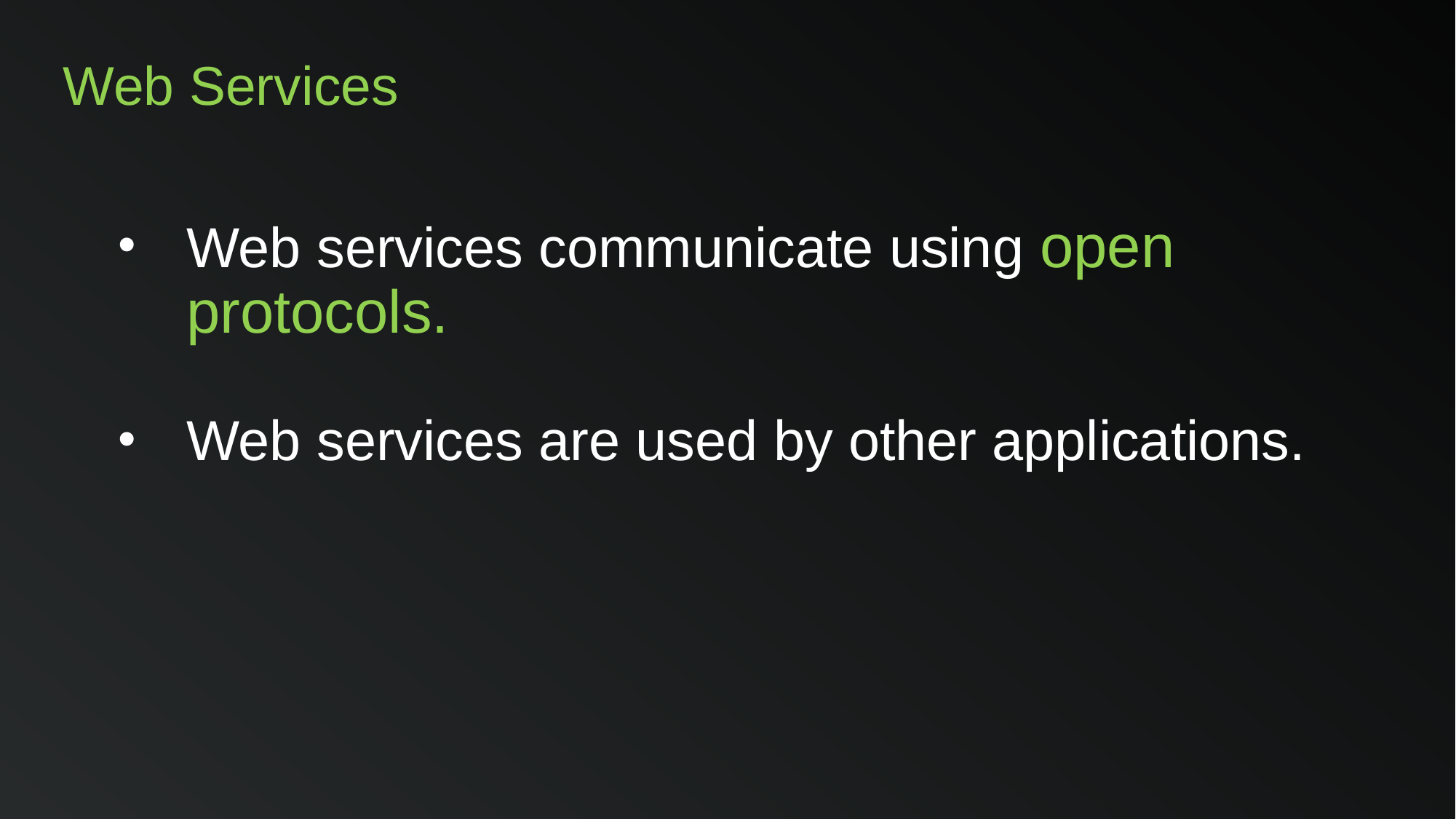

# Web Services

Web services communicate using open protocols.

Web services are used by other applications.